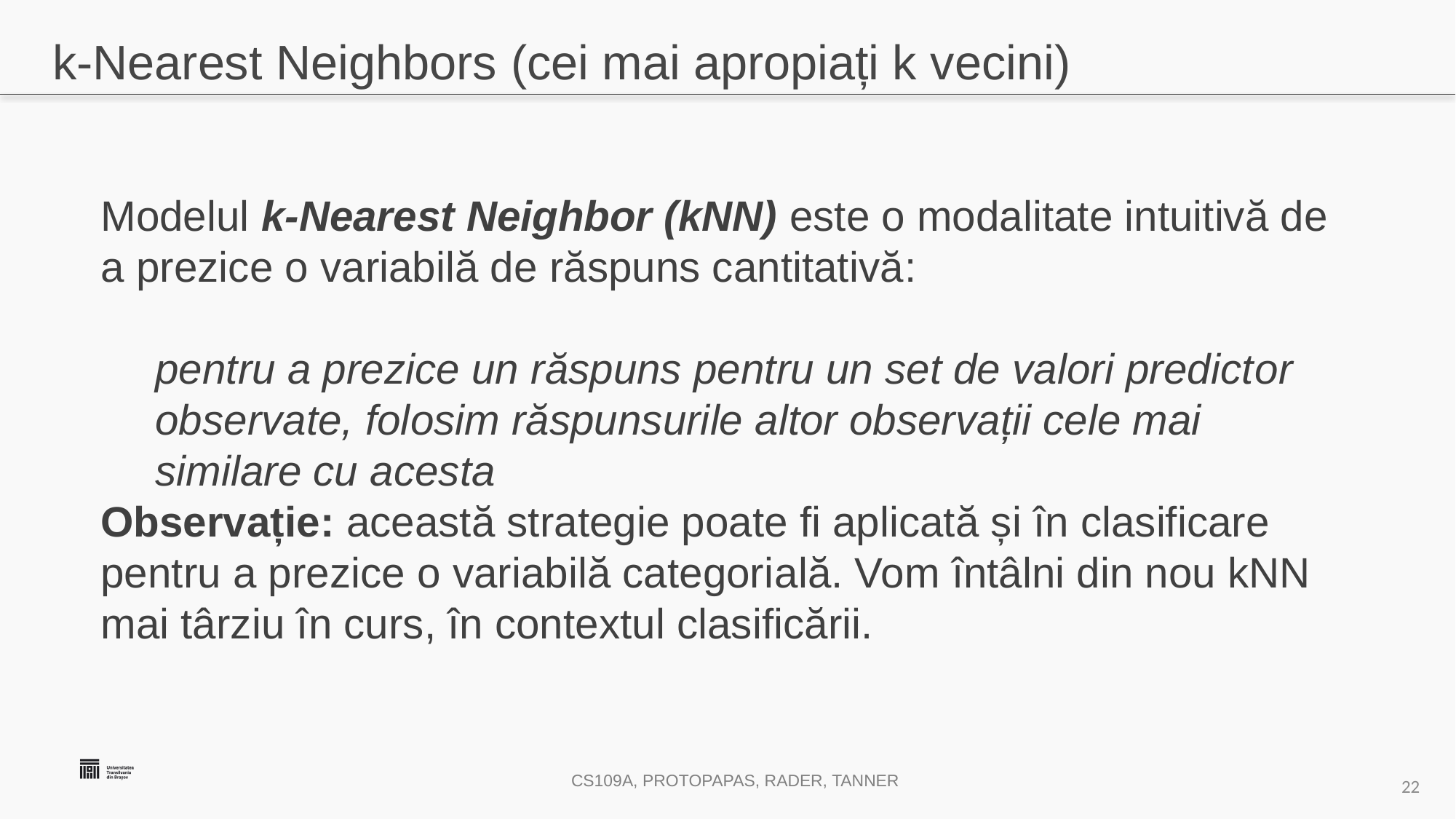

# k-Nearest Neighbors (cei mai apropiați k vecini)
Modelul k-Nearest Neighbor (kNN) este o modalitate intuitivă de a prezice o variabilă de răspuns cantitativă:

pentru a prezice un răspuns pentru un set de valori predictor observate, folosim răspunsurile altor observații cele mai similare cu acesta
Observație: această strategie poate fi aplicată și în clasificare pentru a prezice o variabilă categorială. Vom întâlni din nou kNN mai târziu în curs, în contextul clasificării.

22